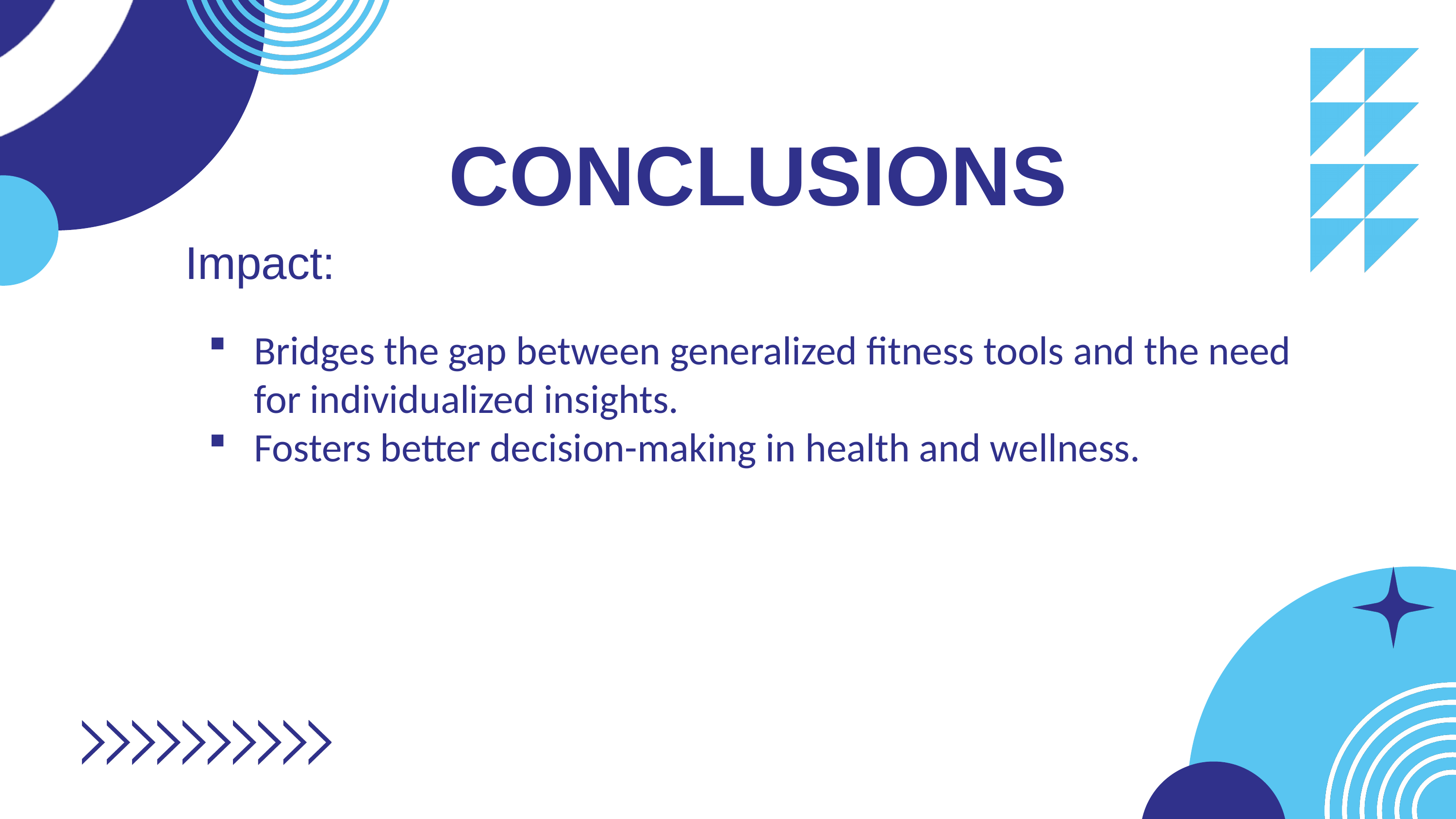

CONCLUSIONS

Impact:
Bridges the gap between generalized fitness tools and the need for individualized insights.
Fosters better decision-making in health and wellness.